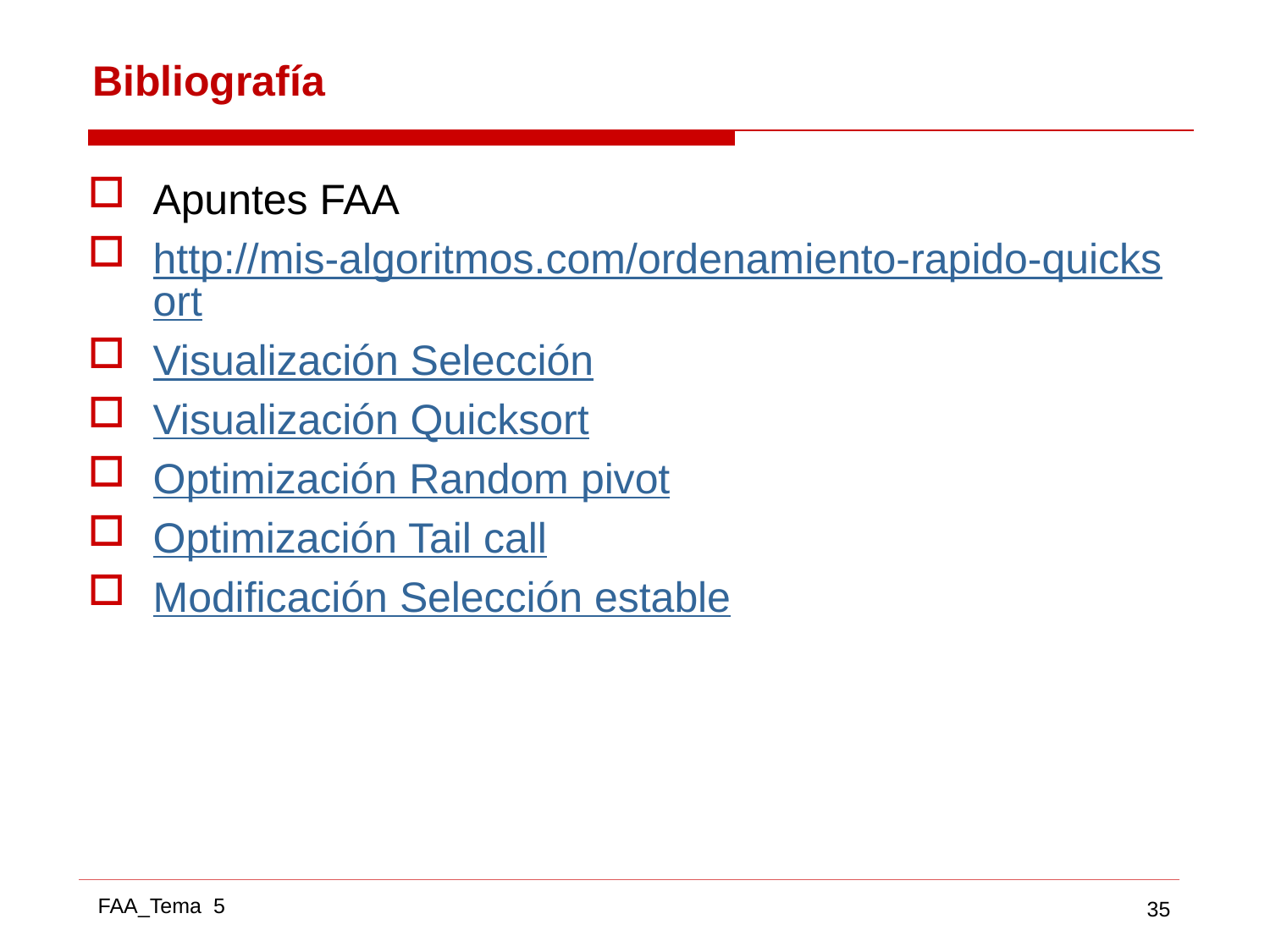

# Bibliografía
Apuntes FAA
http://mis-algoritmos.com/ordenamiento-rapido-quicksort
Visualización Selección
Visualización Quicksort
Optimización Random pivot
Optimización Tail call
Modificación Selección estable